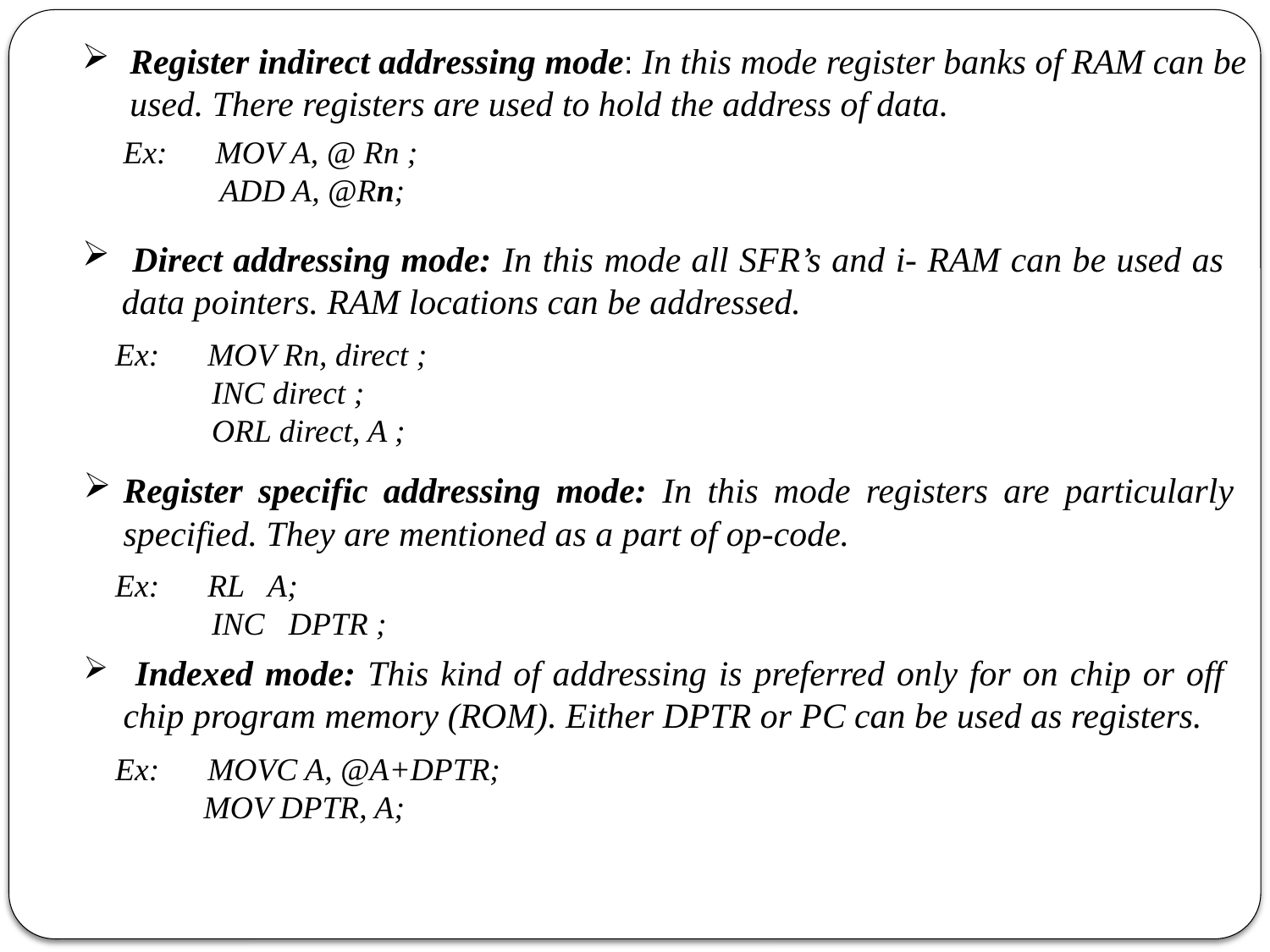

Register indirect addressing mode: In this mode register banks of RAM can be used. There registers are used to hold the address of data.

 Ex:      MOV A, @ Rn ;
             ADD A, @Rn;
 Direct addressing mode: In this mode all SFR’s and i- RAM can be used as data pointers. RAM locations can be addressed.
Ex:      MOV Rn, direct ;
            INC direct ;
            ORL direct, A ;

Register specific addressing mode: In this mode registers are particularly specified. They are mentioned as a part of op-code.
Ex:      RL   A;
            INC   DPTR ;

 Indexed mode: This kind of addressing is preferred only for on chip or off chip program memory (ROM). Either DPTR or PC can be used as registers.
Ex:      MOVC A, @A+DPTR;
           MOV DPTR, A;